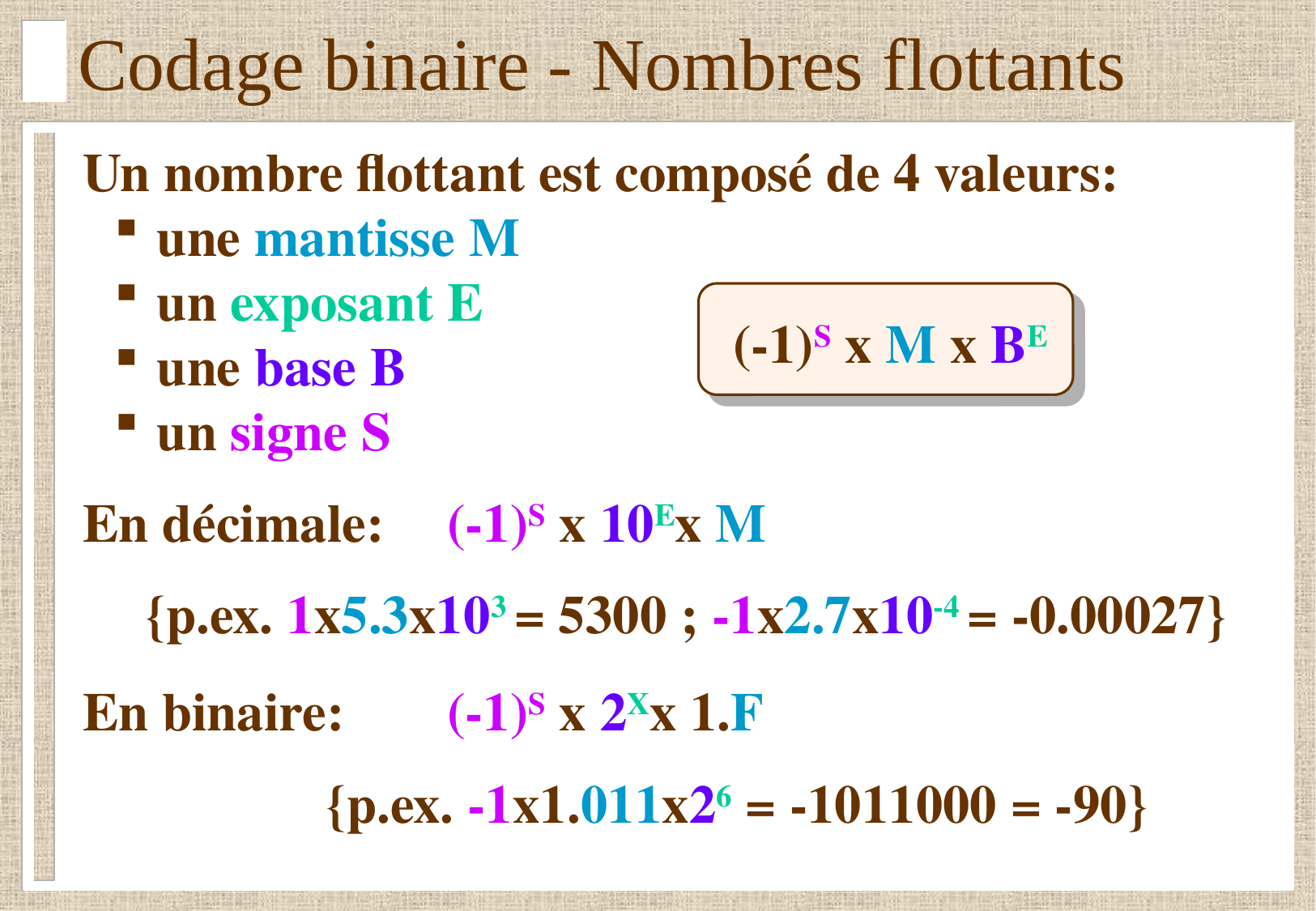

# Codage binaire - Nombres flottants
Un nombre flottant est composé de 4 valeurs:
 une mantisse M
 un exposant E
 une base B
 un signe S
En décimale:	(-1)S x 10Ex M
{p.ex. 1x5.3x103 = 5300 ; -1x2.7x10-4 = -0.00027}

En binaire: 	(-1)S x 2Xx 1.F
		{p.ex. -1x1.011x26 = -1011000 = -90}

(-1)S x M x BE